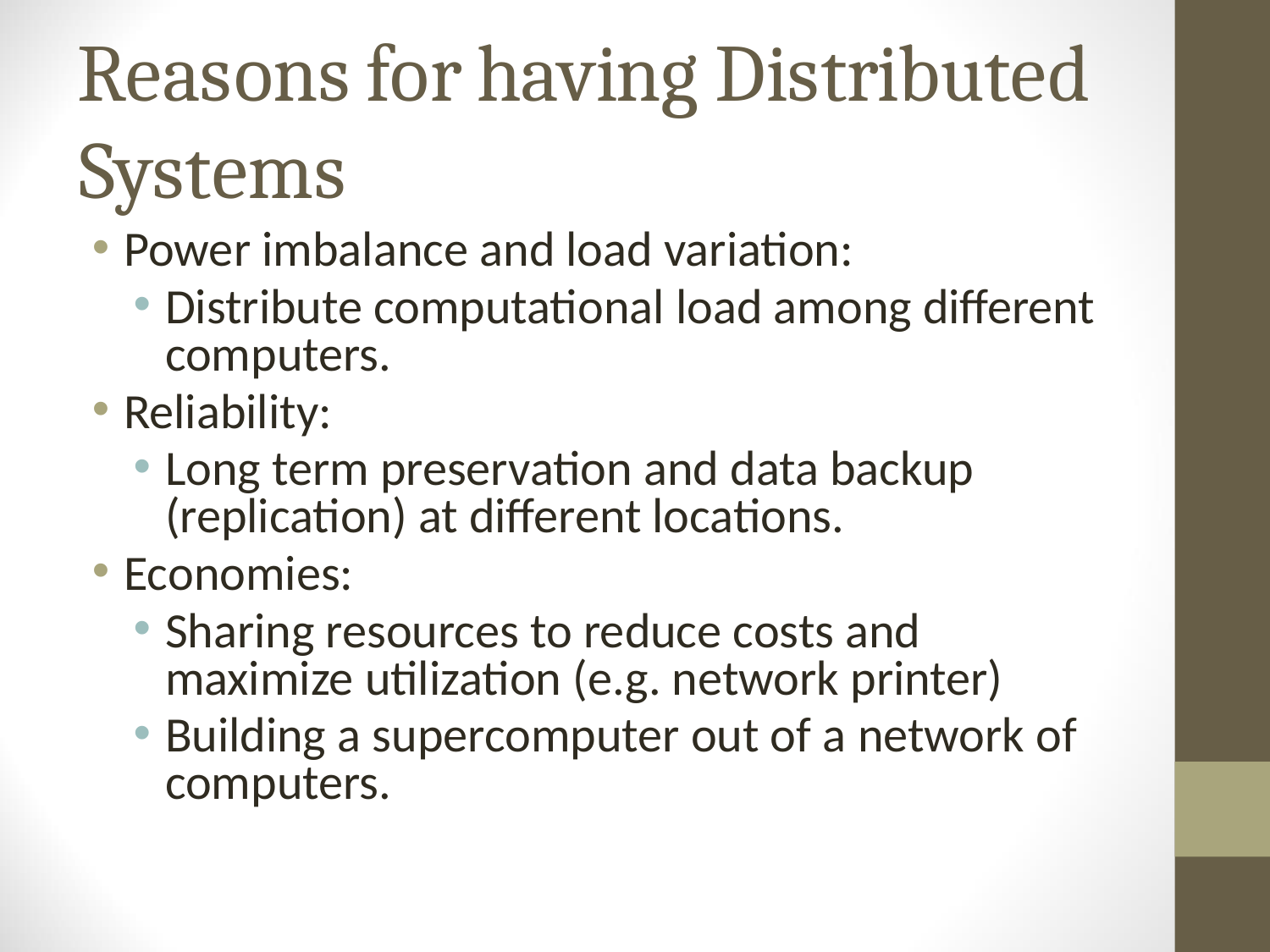

# Reasons for having Distributed Systems
Power imbalance and load variation:
Distribute computational load among different computers.
Reliability:
Long term preservation and data backup (replication) at different locations.
Economies:
Sharing resources to reduce costs and maximize utilization (e.g. network printer)
Building a supercomputer out of a network of computers.